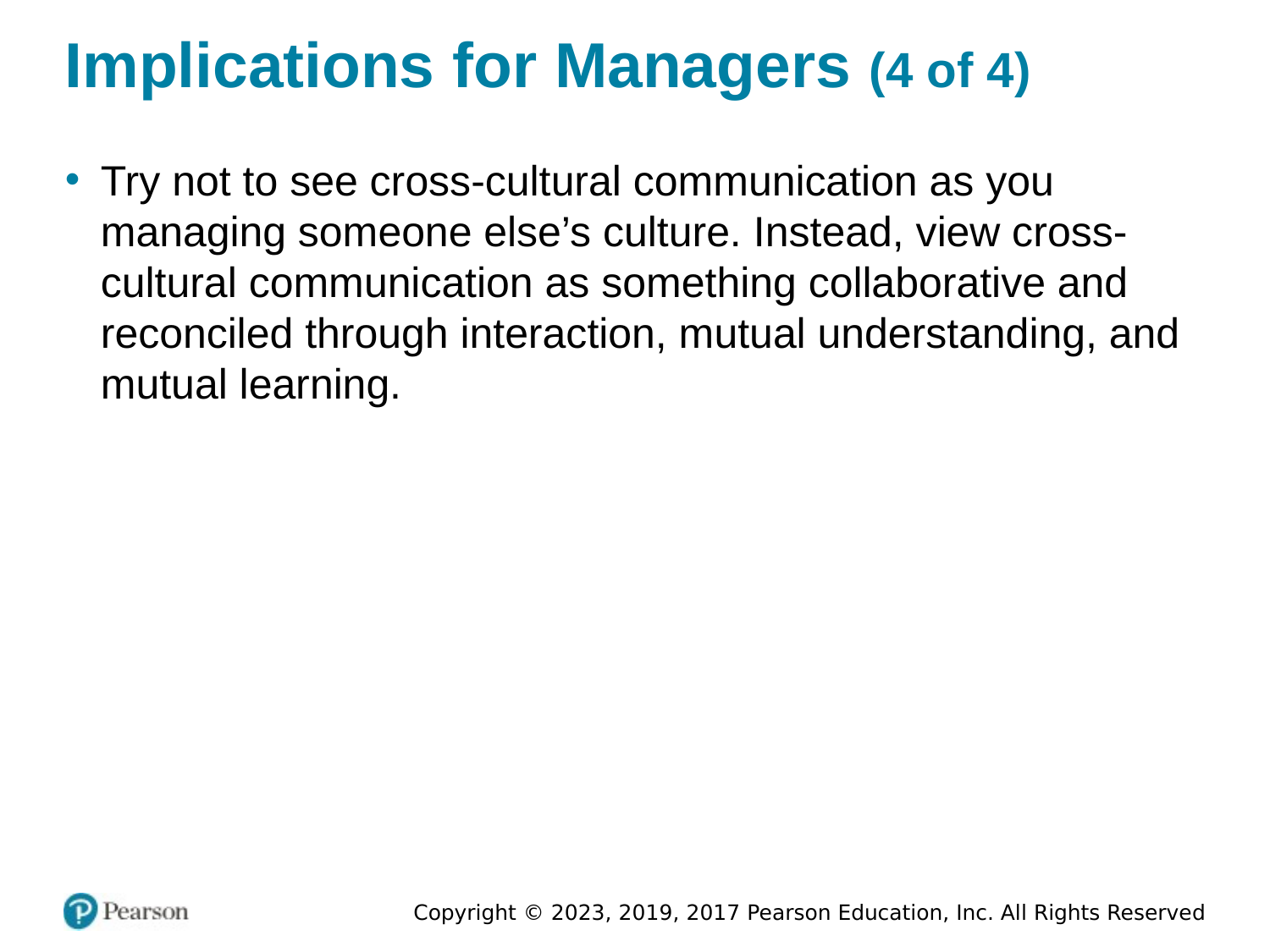

# Implications for Managers (4 of 4)
Try not to see cross-cultural communication as you managing someone else’s culture. Instead, view cross-cultural communication as something collaborative and reconciled through interaction, mutual understanding, and mutual learning.